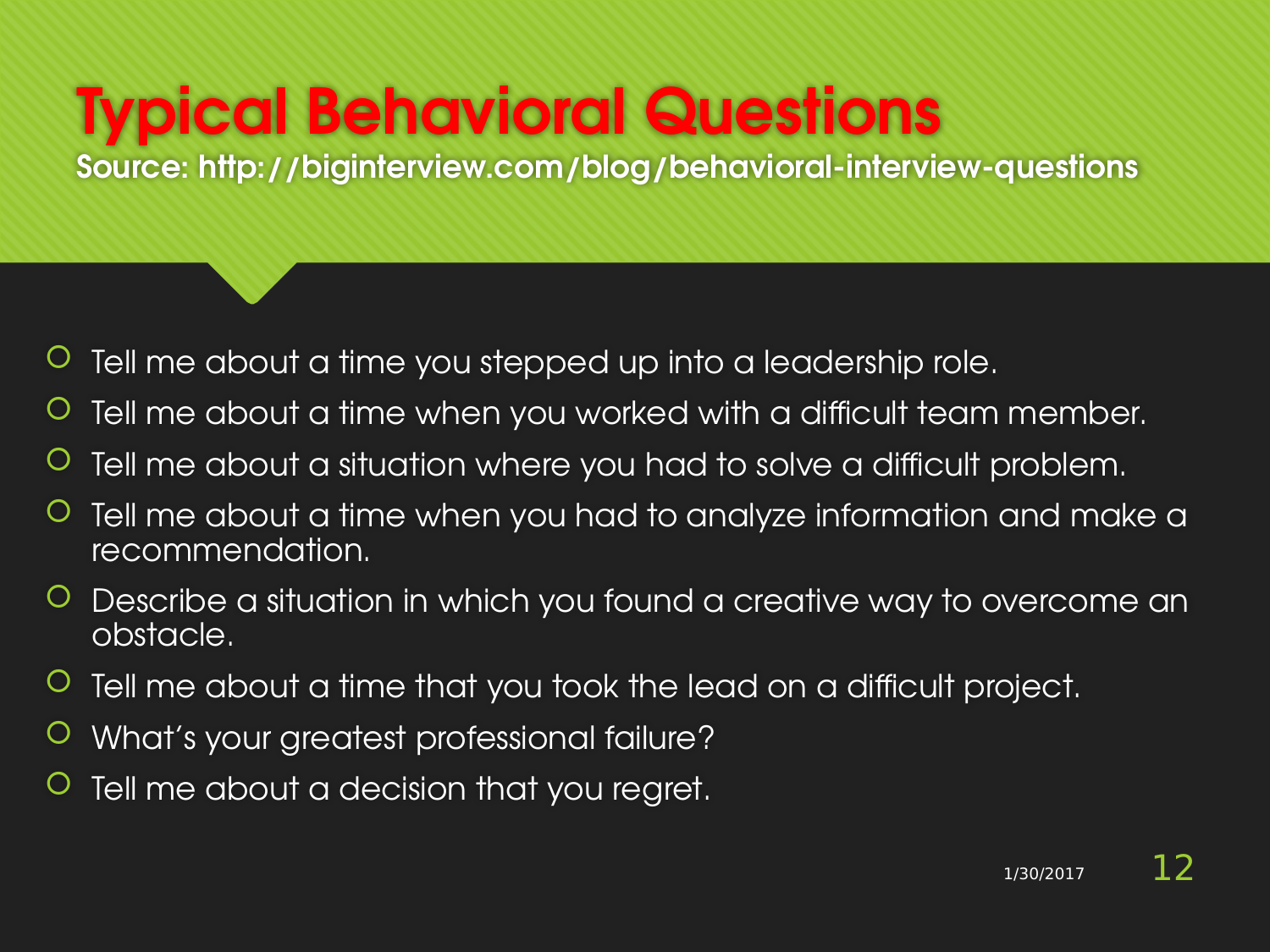

# Typical Behavioral Questions Source: http://biginterview.com/blog/behavioral-interview-questions
Tell me about a time you stepped up into a leadership role.
Tell me about a time when you worked with a difficult team member.
Tell me about a situation where you had to solve a difficult problem.
Tell me about a time when you had to analyze information and make a recommendation.
Describe a situation in which you found a creative way to overcome an obstacle.
Tell me about a time that you took the lead on a difficult project.
What’s your greatest professional failure?
Tell me about a decision that you regret.
12
1/30/2017